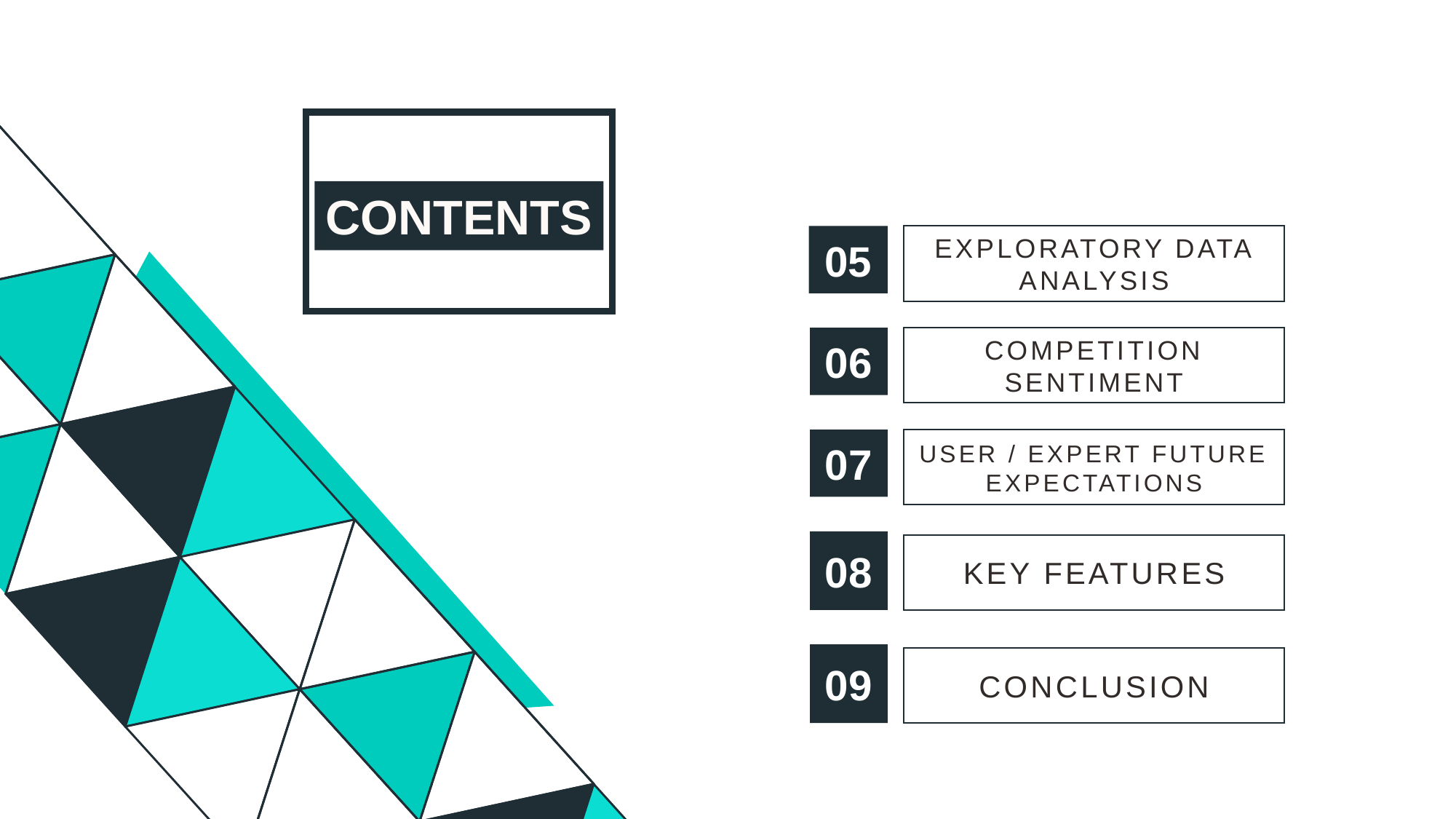

CONTENTS
05
EXPLORATORY DATA ANALYSIS
06
COMPETITION SENTIMENT
07
USER / EXPERT FUTURE EXPECTATIONS
08
KEY FEATURES
09
CONCLUSION